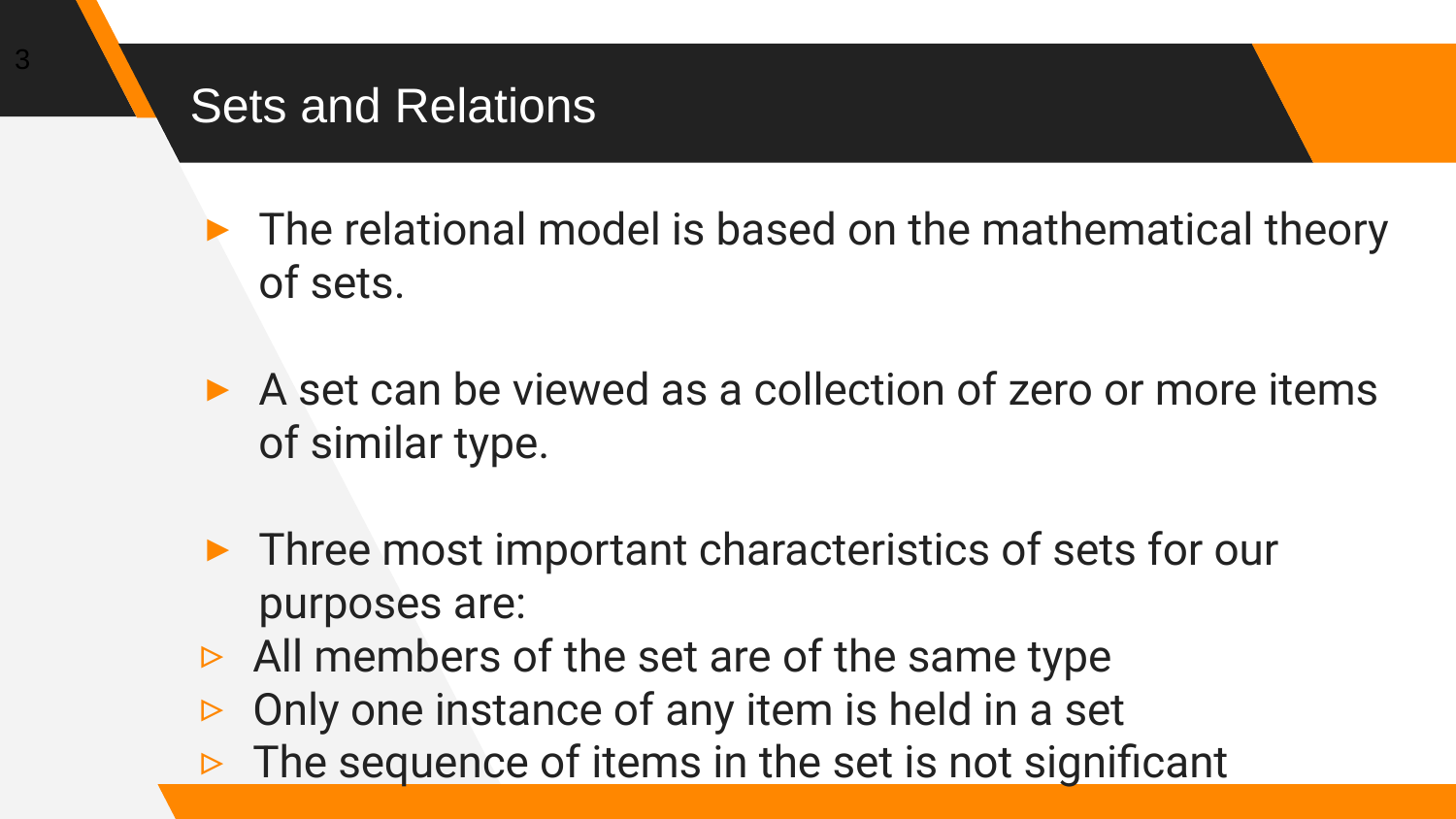

3
# Sets and Relations
The relational model is based on the mathematical theory of sets.

A set can be viewed as a collection of zero or more items of similar type.

Three most important characteristics of sets for our purposes are:
All members of the set are of the same type
Only one instance of any item is held in a set
The sequence of items in the set is not significant